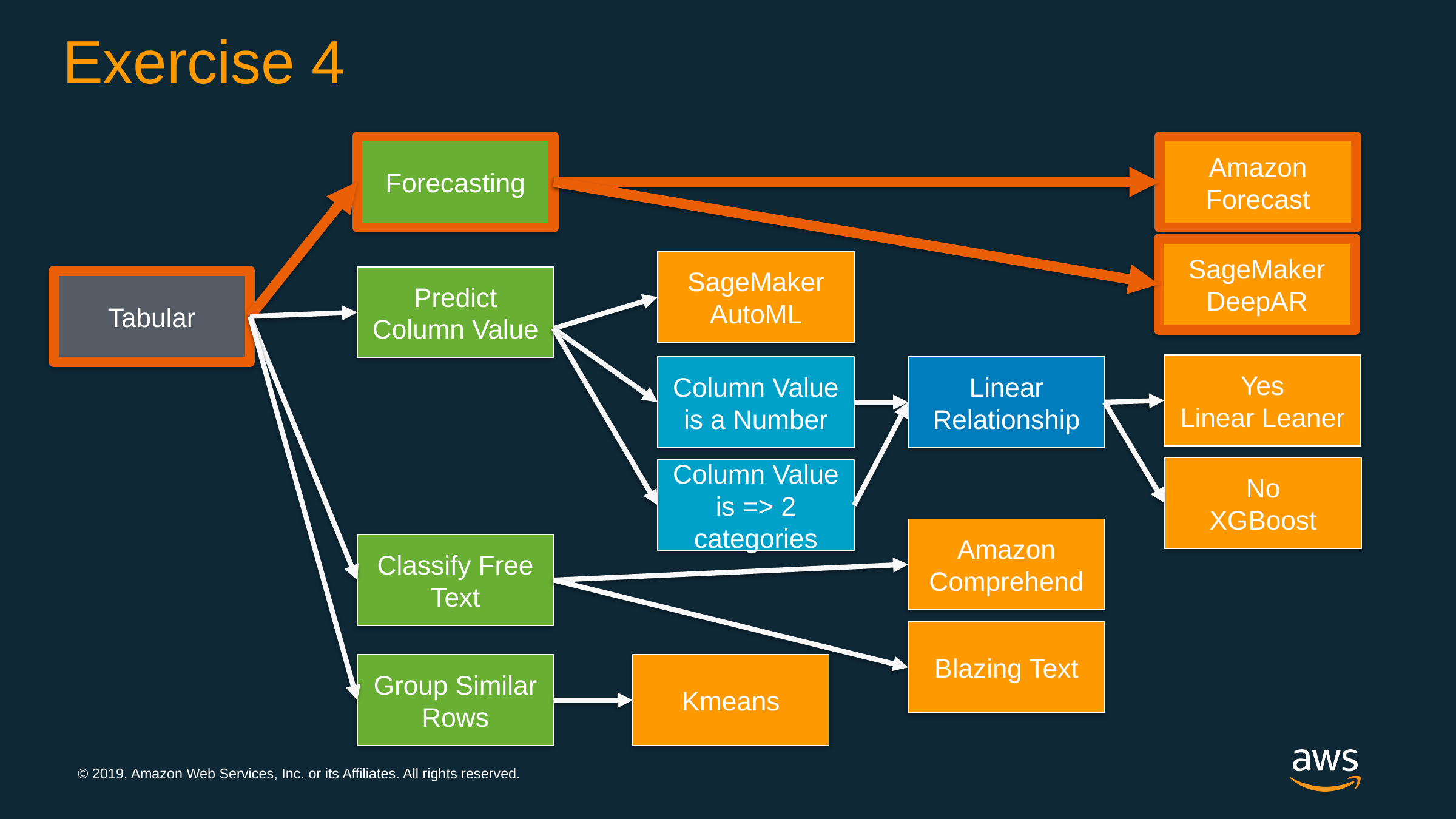

# Exercise 4
Forecasting
Amazon Forecast

SageMaker DeepAR
SageMaker AutoML
Predict Column Value
Tabular
Yes
Linear Leaner
Column Value is a Number
Linear Relationship
No
XGBoost
Column Value is => 2 categories
Amazon Comprehend
Classify Free Text
Blazing Text
Group Similar Rows
Kmeans